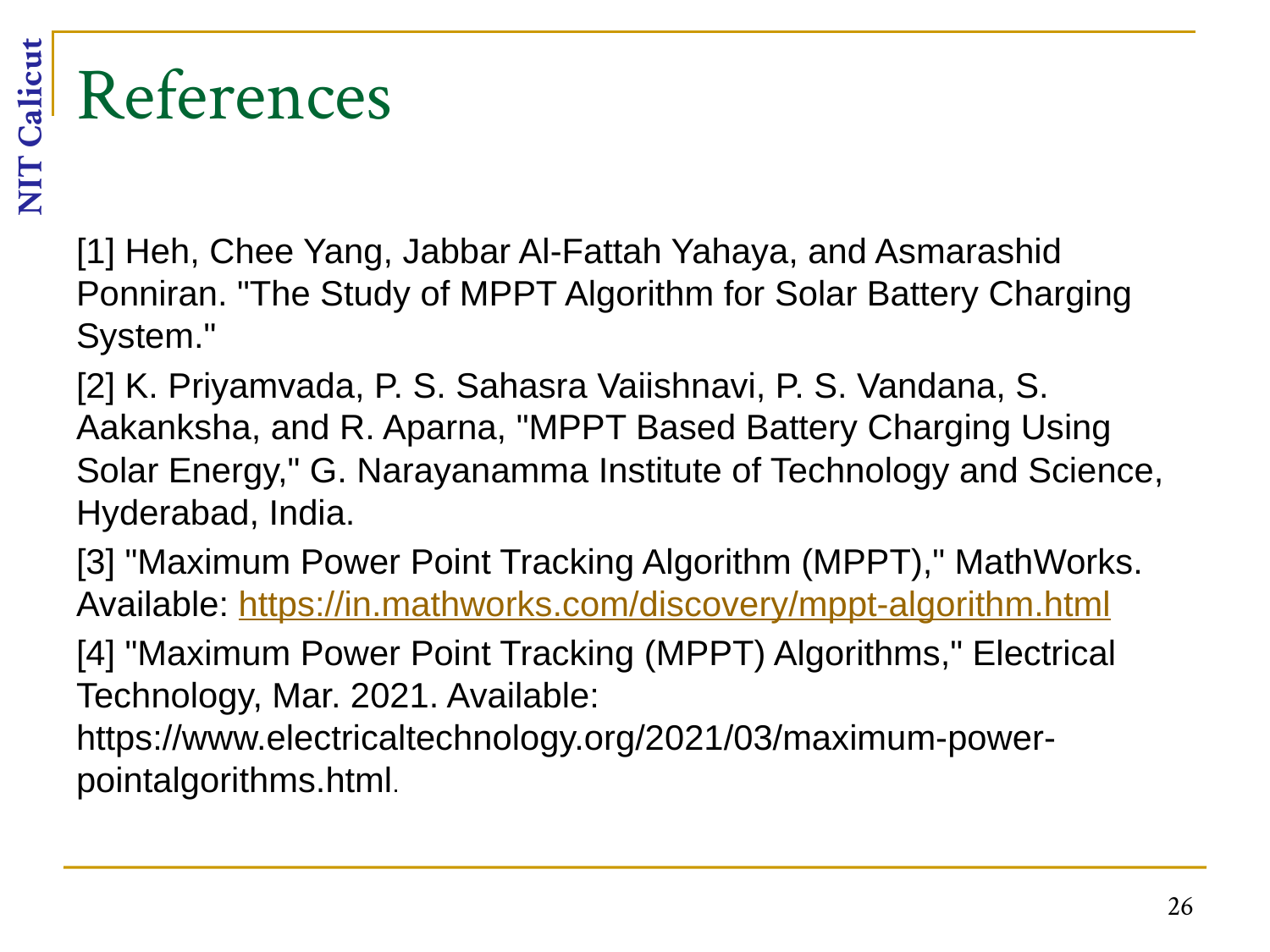

# References
[1] Heh, Chee Yang, Jabbar Al-Fattah Yahaya, and Asmarashid Ponniran. "The Study of MPPT Algorithm for Solar Battery Charging System."
[2] K. Priyamvada, P. S. Sahasra Vaiishnavi, P. S. Vandana, S. Aakanksha, and R. Aparna, "MPPT Based Battery Charging Using Solar Energy," G. Narayanamma Institute of Technology and Science, Hyderabad, India.
[3] "Maximum Power Point Tracking Algorithm (MPPT)," MathWorks. Available: https://in.mathworks.com/discovery/mppt-algorithm.html
[4] "Maximum Power Point Tracking (MPPT) Algorithms," Electrical Technology, Mar. 2021. Available: https://www.electricaltechnology.org/2021/03/maximum-power-pointalgorithms.html.
26